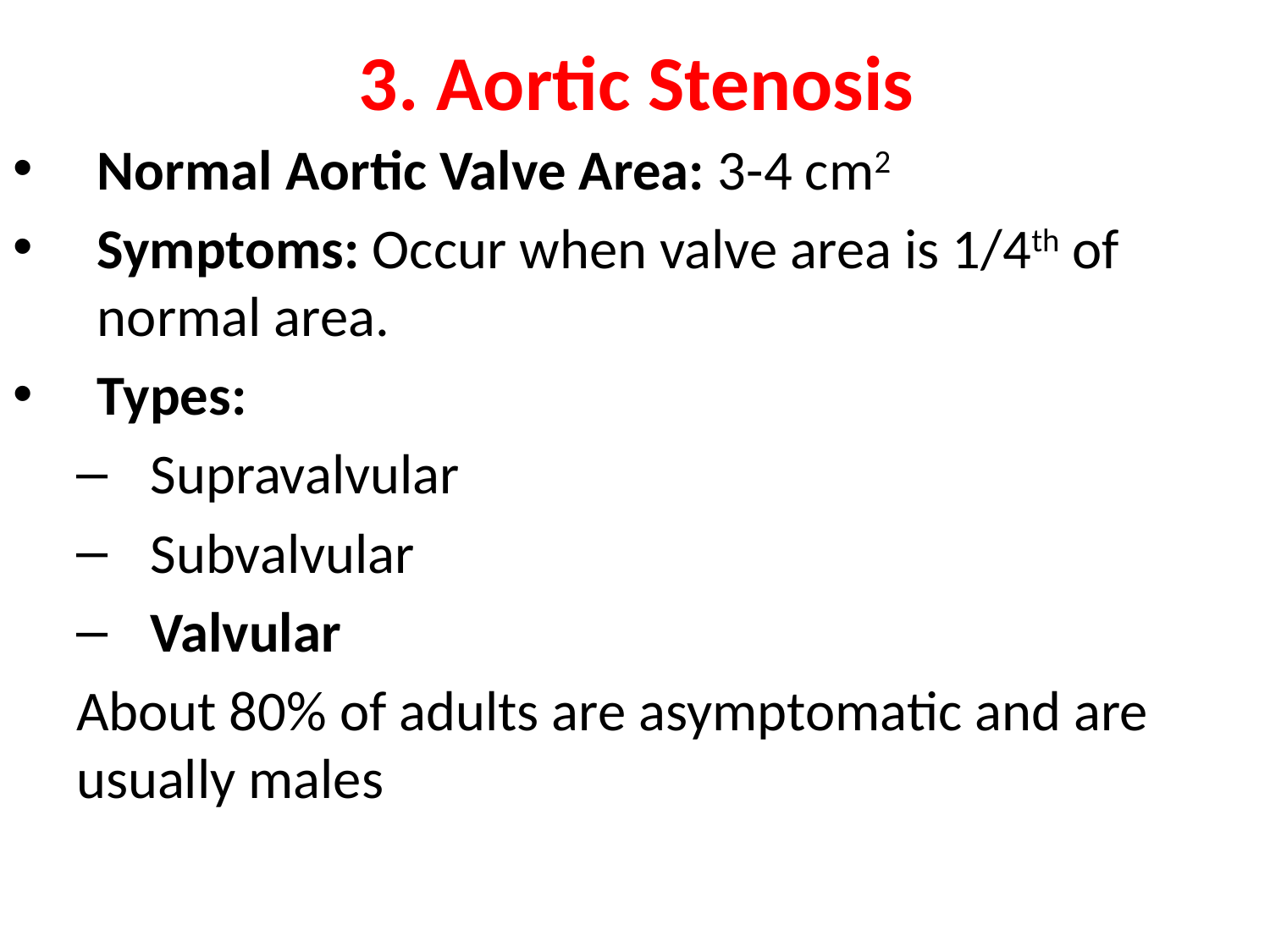

# 3. Aortic Stenosis
Normal Aortic Valve Area: 3-4 cm2
Symptoms: Occur when valve area is 1/4th of normal area.
Types:
Supravalvular
Subvalvular
Valvular
About 80% of adults are asymptomatic and are usually males